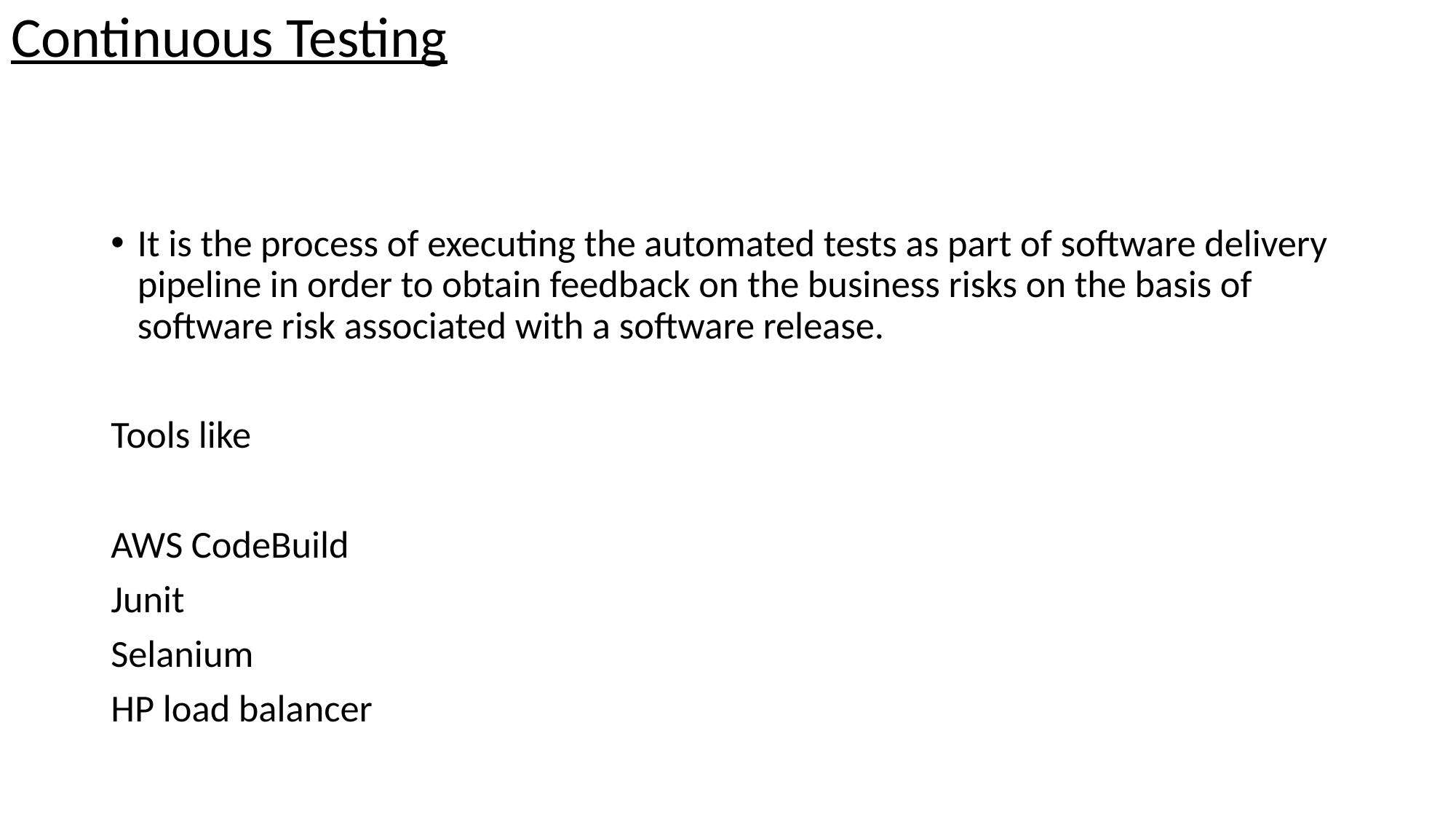

# Continuous Testing
It is the process of executing the automated tests as part of software delivery pipeline in order to obtain feedback on the business risks on the basis of software risk associated with a software release.

Tools like

AWS CodeBuild
Junit
Selanium
HP load balancer